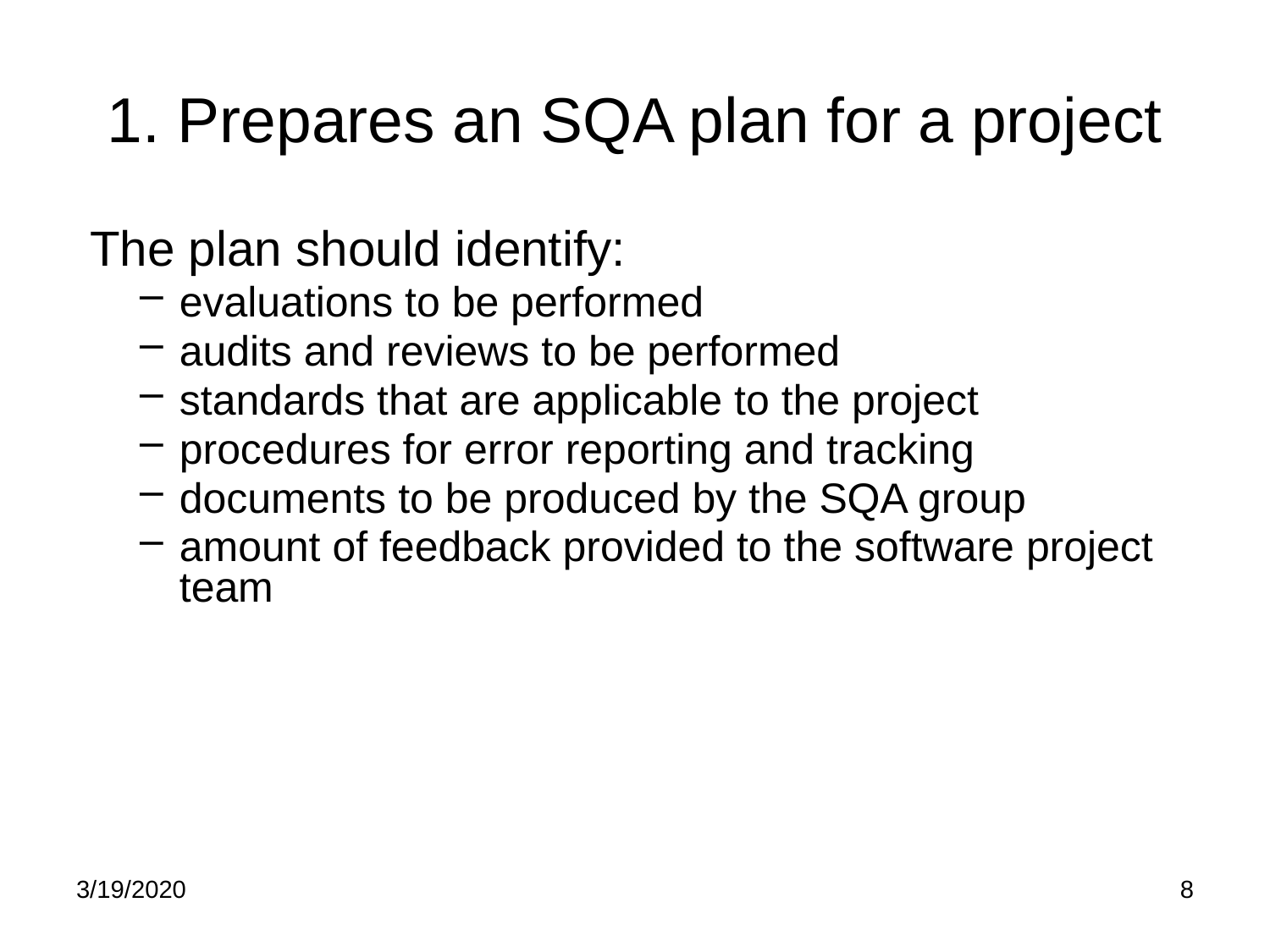

# 1. Prepares an SQA plan for a project
 The plan should identify:
evaluations to be performed
audits and reviews to be performed
standards that are applicable to the project
procedures for error reporting and tracking
documents to be produced by the SQA group
amount of feedback provided to the software project team

3/19/2020
8